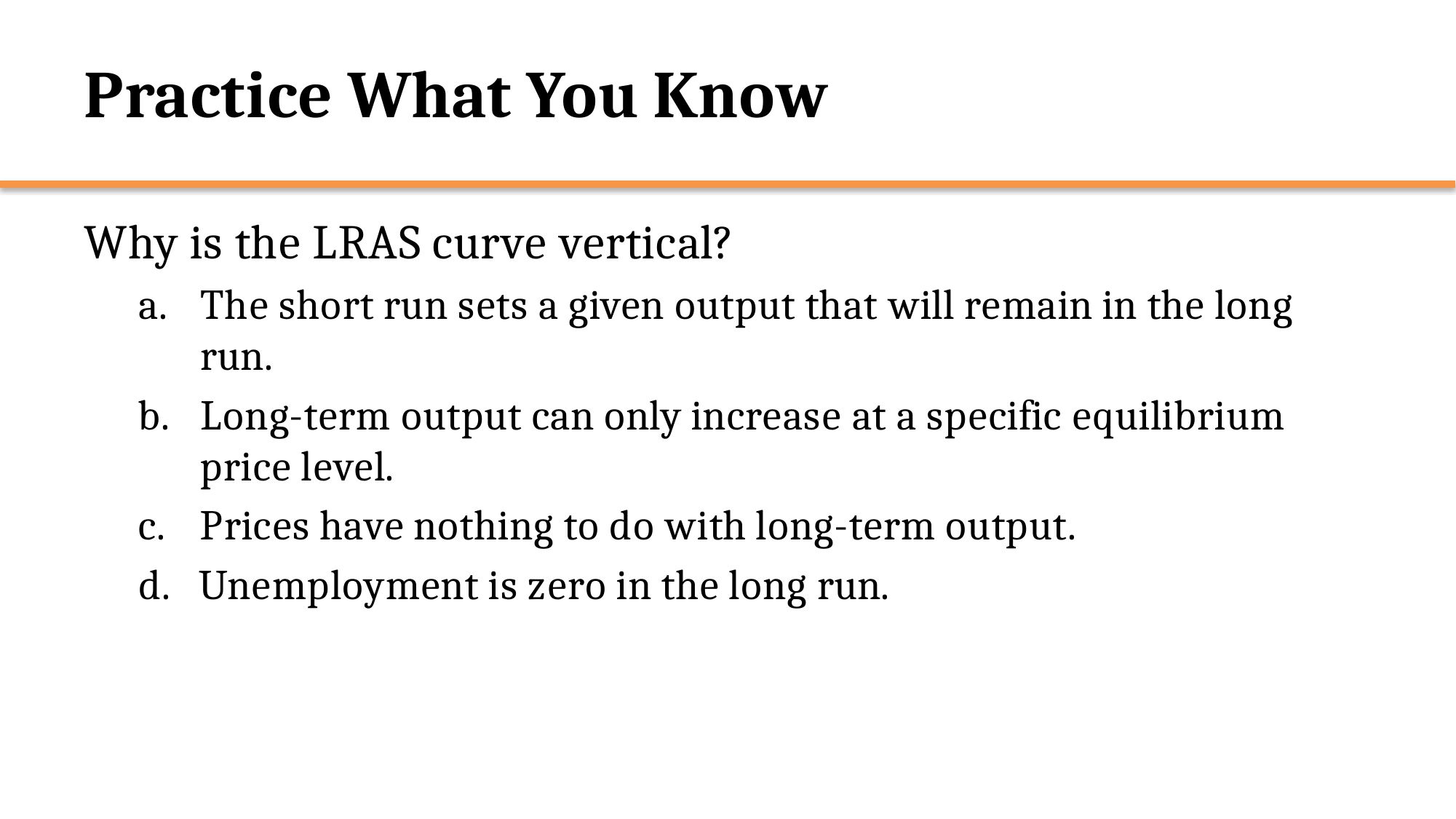

# Practice What You Know
Why is the LRAS curve vertical?
The short run sets a given output that will remain in the long run.
Long-term output can only increase at a specific equilibrium price level.
Prices have nothing to do with long-term output.
Unemployment is zero in the long run.